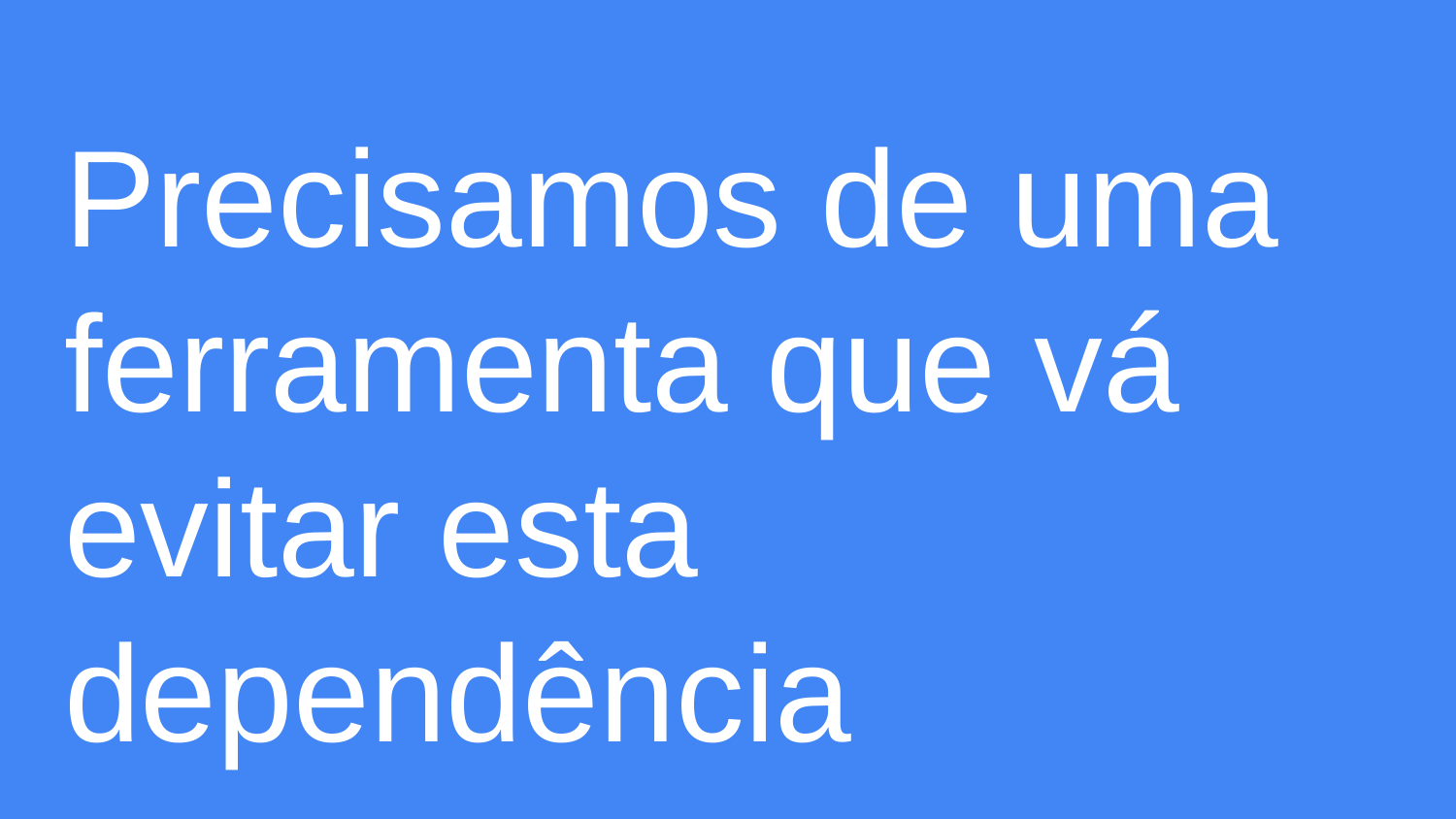

# Precisamos de uma ferramenta que vá evitar esta dependência